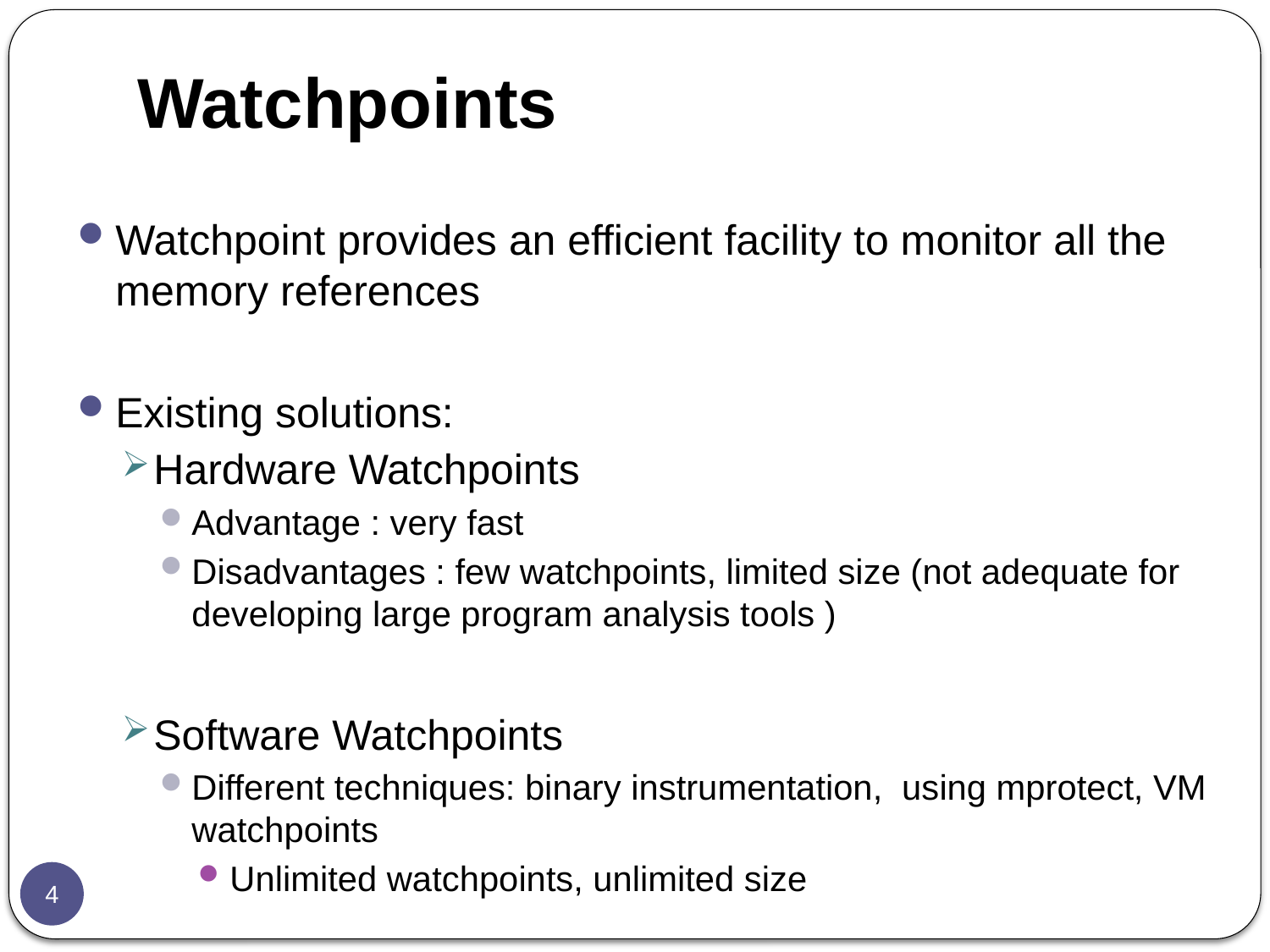

# Watchpoints
Watchpoint provides an efficient facility to monitor all the memory references

Existing solutions:
Hardware Watchpoints
Advantage : very fast
Disadvantages : few watchpoints, limited size (not adequate for developing large program analysis tools )

Software Watchpoints
Different techniques: binary instrumentation,  using mprotect, VM watchpoints
Unlimited watchpoints, unlimited size

4